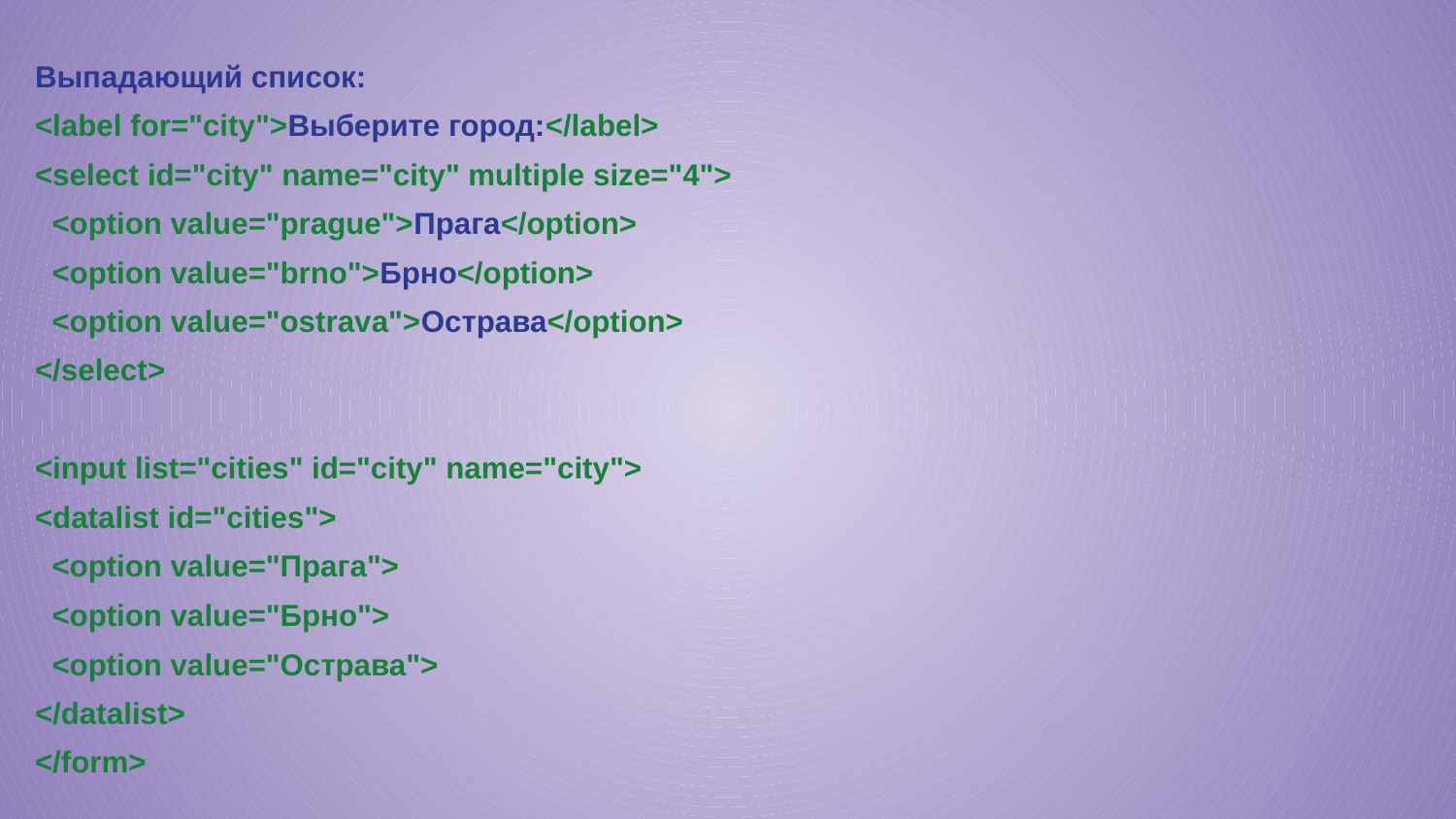

Выпадающий список:
<label for="city">Выберите город:</label>
<select id="city" name="city" multiple size="4">
  <option value="prague">Прага</option>
  <option value="brno">Брно</option>
  <option value="ostrava">Острава</option>
</select>

<input list="cities" id="city" name="city">
<datalist id="cities">
  <option value="Прага">
  <option value="Брно">
  <option value="Острава">
</datalist>
</form>